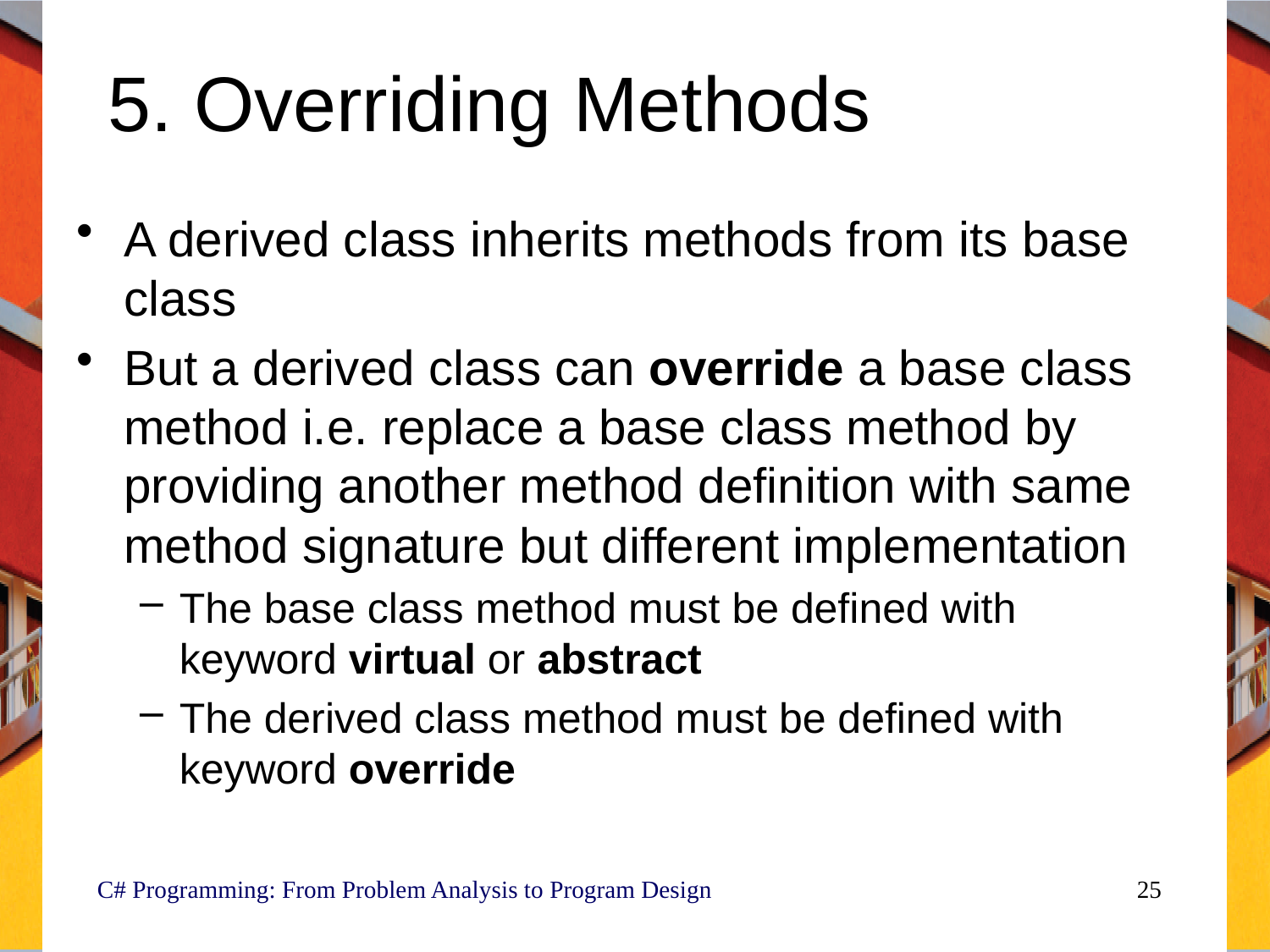

# 5. Overriding Methods
A derived class inherits methods from its base class
But a derived class can override a base class method i.e. replace a base class method by  providing another method definition with same method signature but different implementation
The base class method must be defined with keyword virtual or abstract
The derived class method must be defined with keyword override
C# Programming: From Problem Analysis to Program Design

25